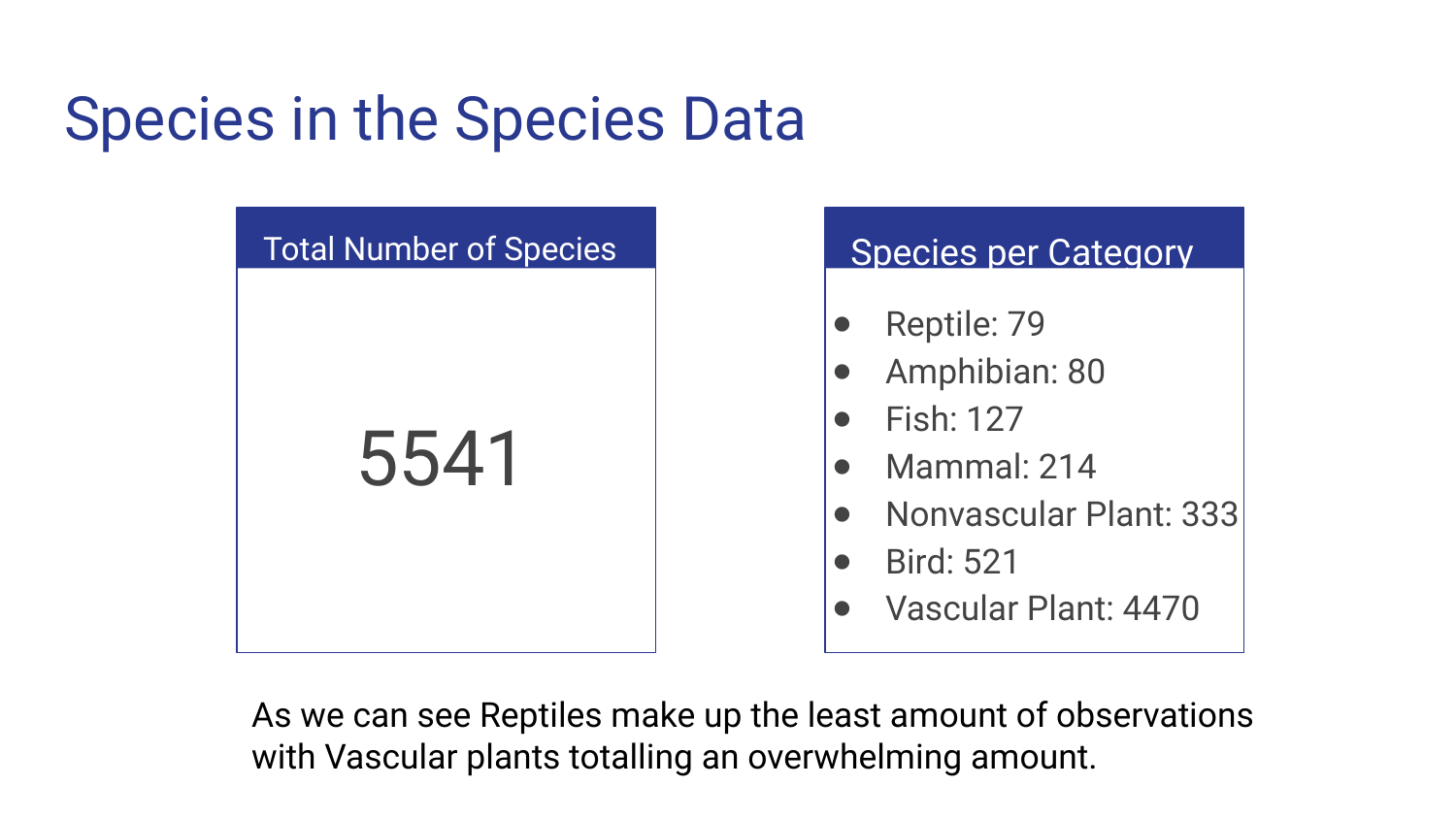

# Species in the Species Data
Total Number of Species
Species per Category

5541
Reptile: 79
Amphibian: 80
Fish: 127
Mammal: 214
Nonvascular Plant: 333
Bird: 521
Vascular Plant: 4470

As we can see Reptiles make up the least amount of observations with Vascular plants totalling an overwhelming amount.